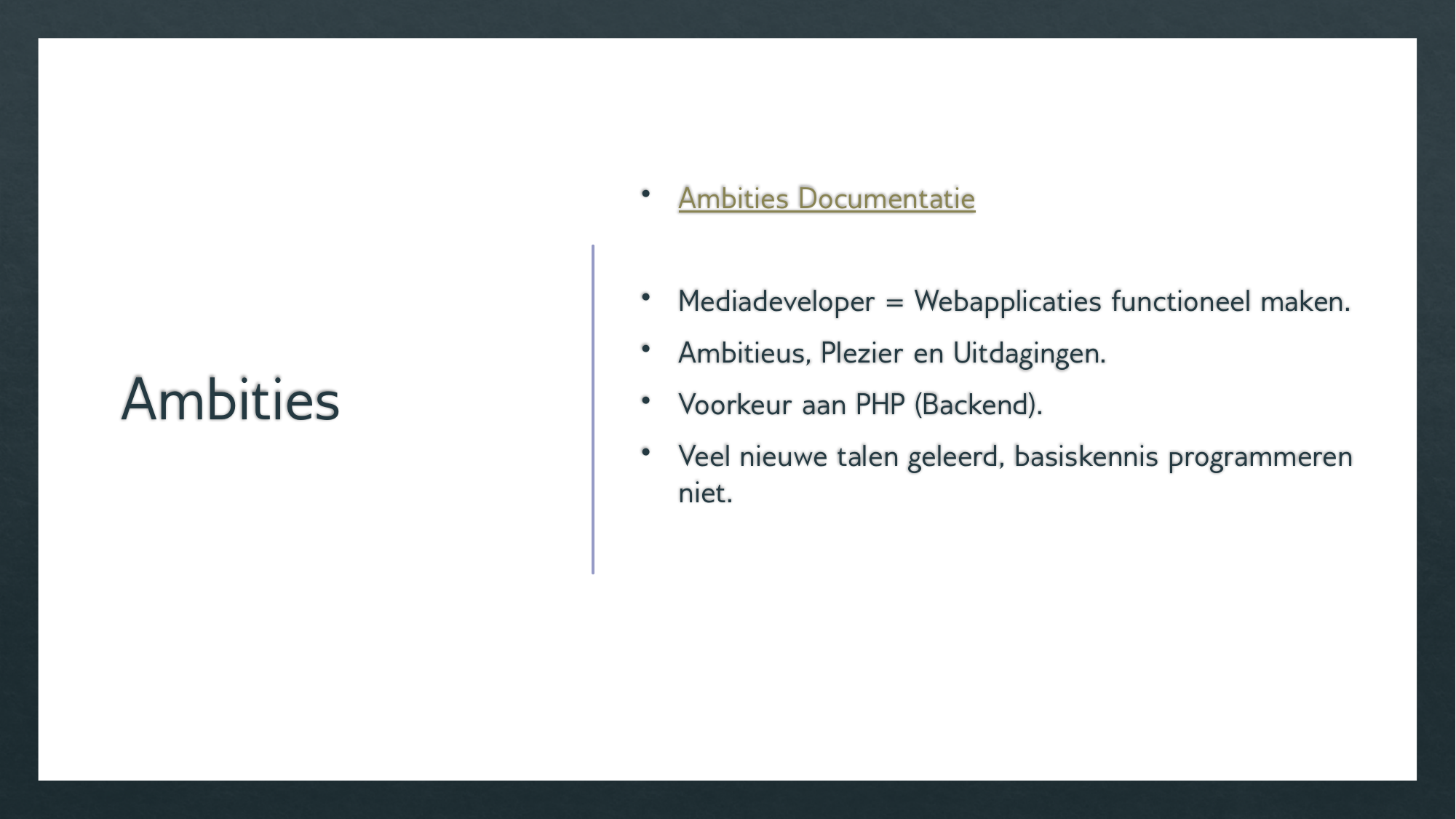

# Ambities
Ambities Documentatie

Mediadeveloper = Webapplicaties functioneel maken.
Ambitieus, Plezier en Uitdagingen.
Voorkeur aan PHP (Backend).
Veel nieuwe talen geleerd, basiskennis programmeren niet.